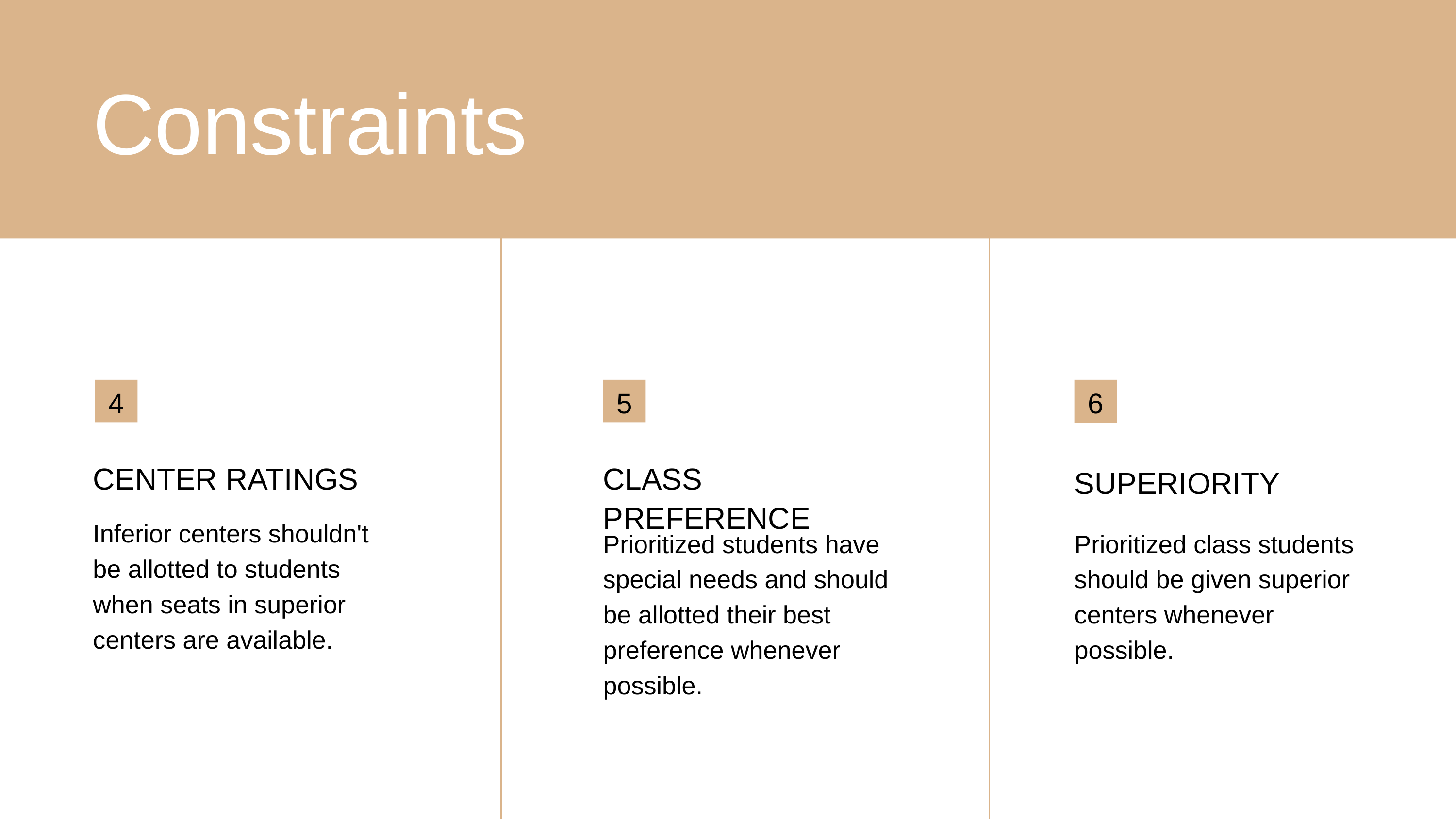

Constraints

4

5

6

CENTER RATINGS
Inferior centers shouldn't be allotted to students when seats in superior centers are available.
CLASS PREFERENCE
Prioritized students have special needs and should be allotted their best preference whenever possible.
SUPERIORITY
Prioritized class students should be given superior centers whenever possible.